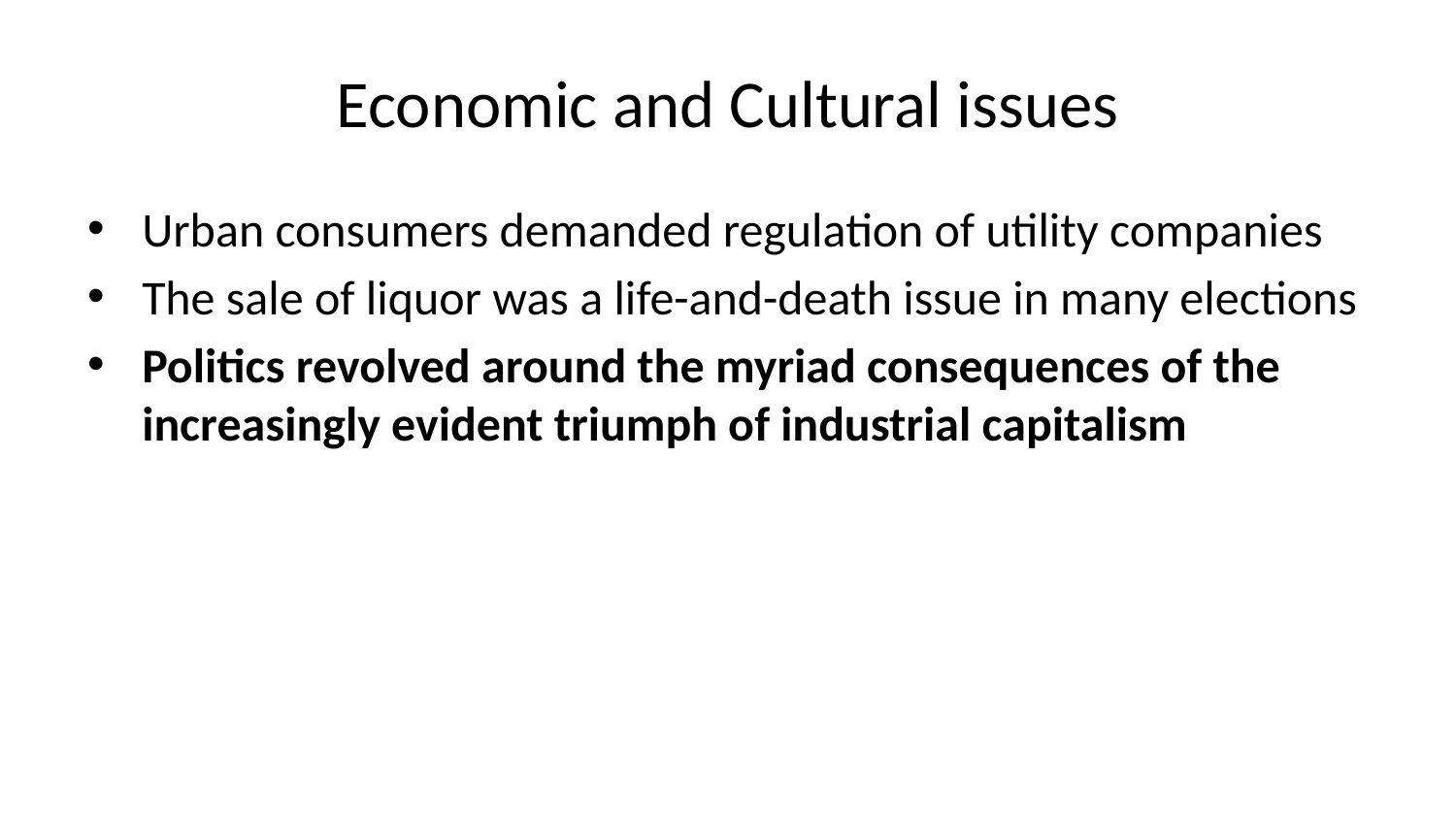

# Economic and Cultural issues
Urban consumers demanded regulation of utility companies
The sale of liquor was a life-and-death issue in many elections
Politics revolved around the myriad consequences of the increasingly evident triumph of industrial capitalism